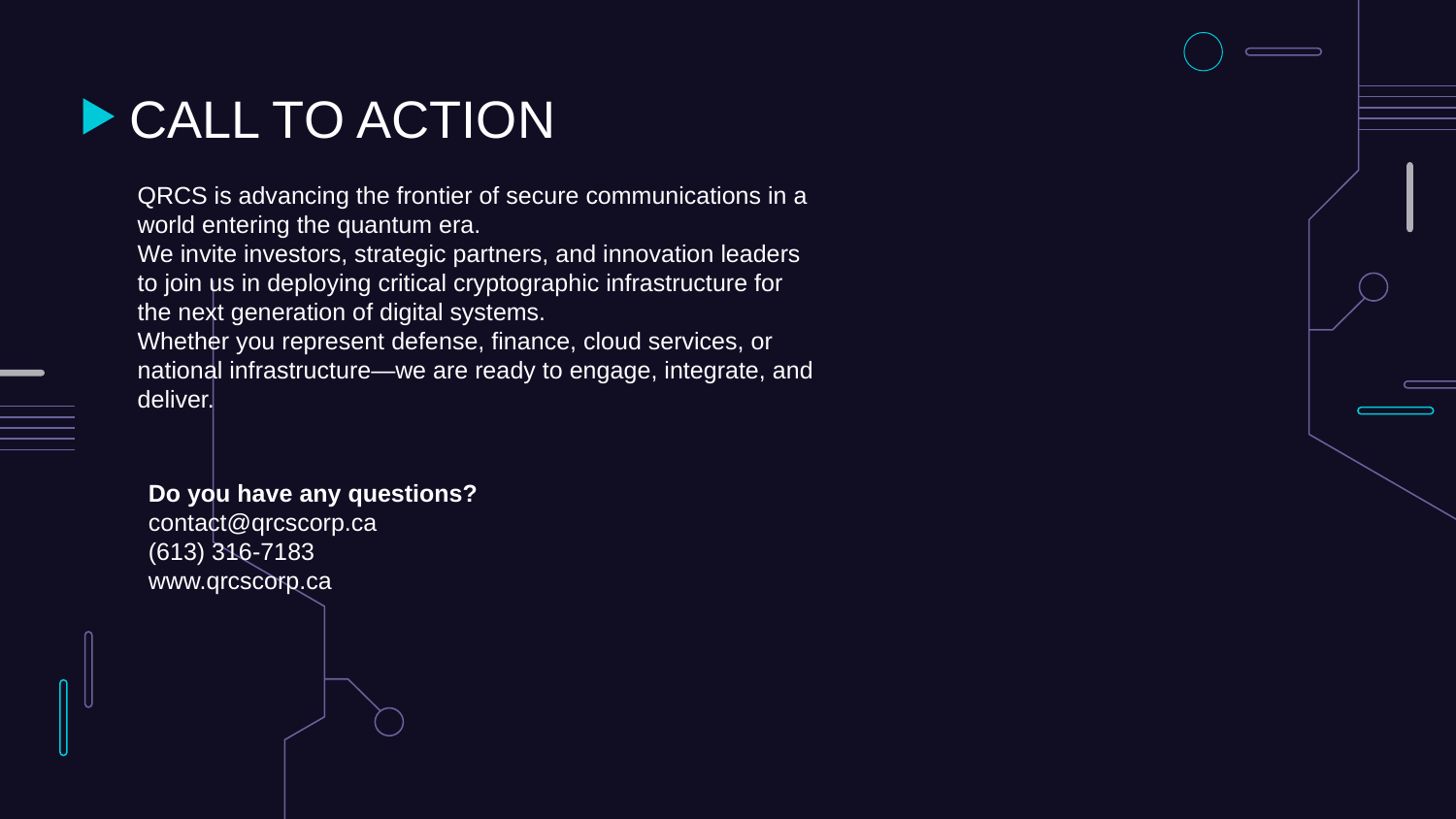

# CALL TO ACTION
QRCS is advancing the frontier of secure communications in a world entering the quantum era.
We invite investors, strategic partners, and innovation leaders to join us in deploying critical cryptographic infrastructure for the next generation of digital systems.
Whether you represent defense, finance, cloud services, or national infrastructure—we are ready to engage, integrate, and deliver.

Do you have any questions?
contact@qrcscorp.ca
(613) 316-7183
www.qrcscorp.ca